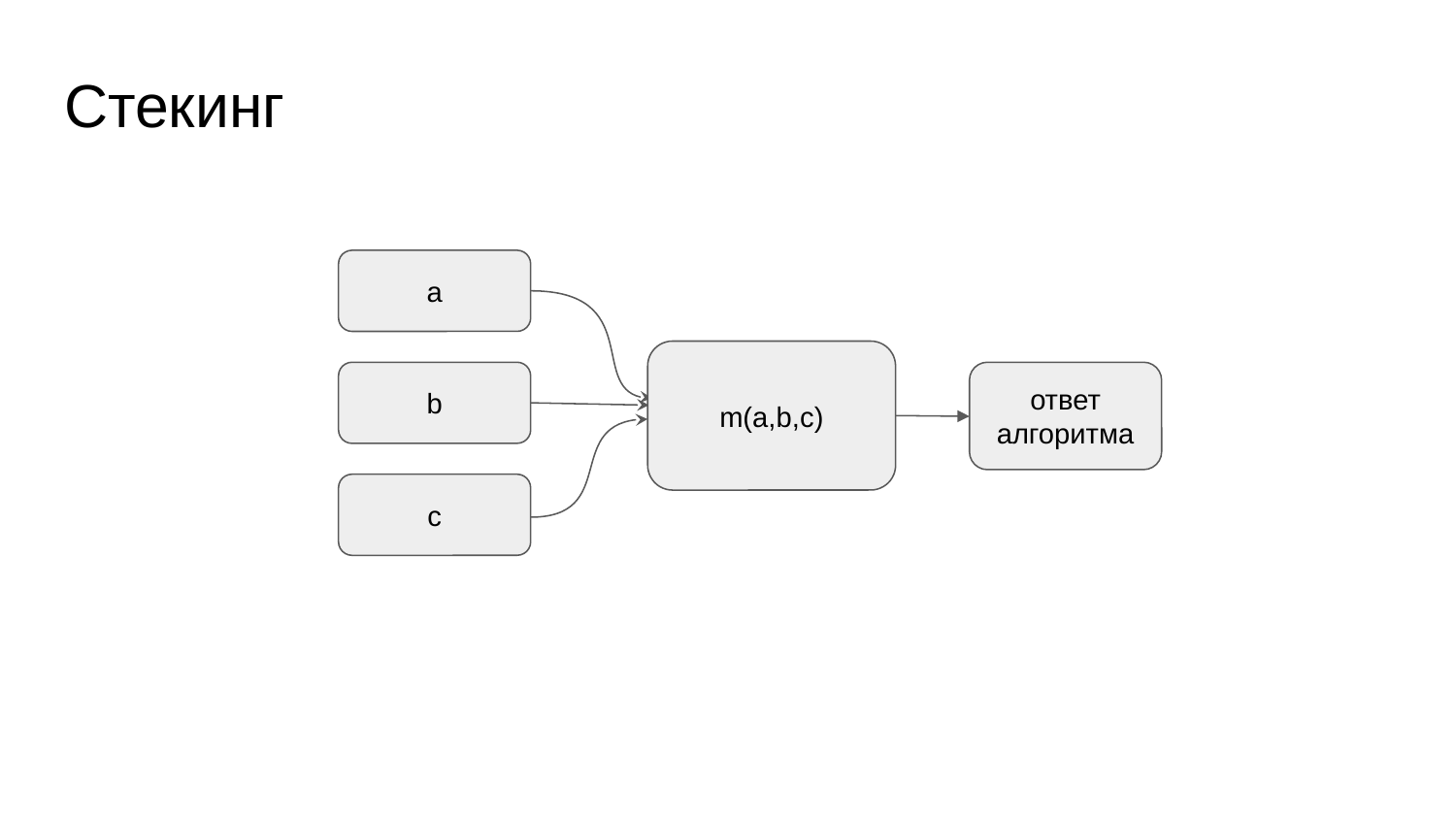

# Стекинг
a
m(a,b,c)
b
ответ алгоритма
c